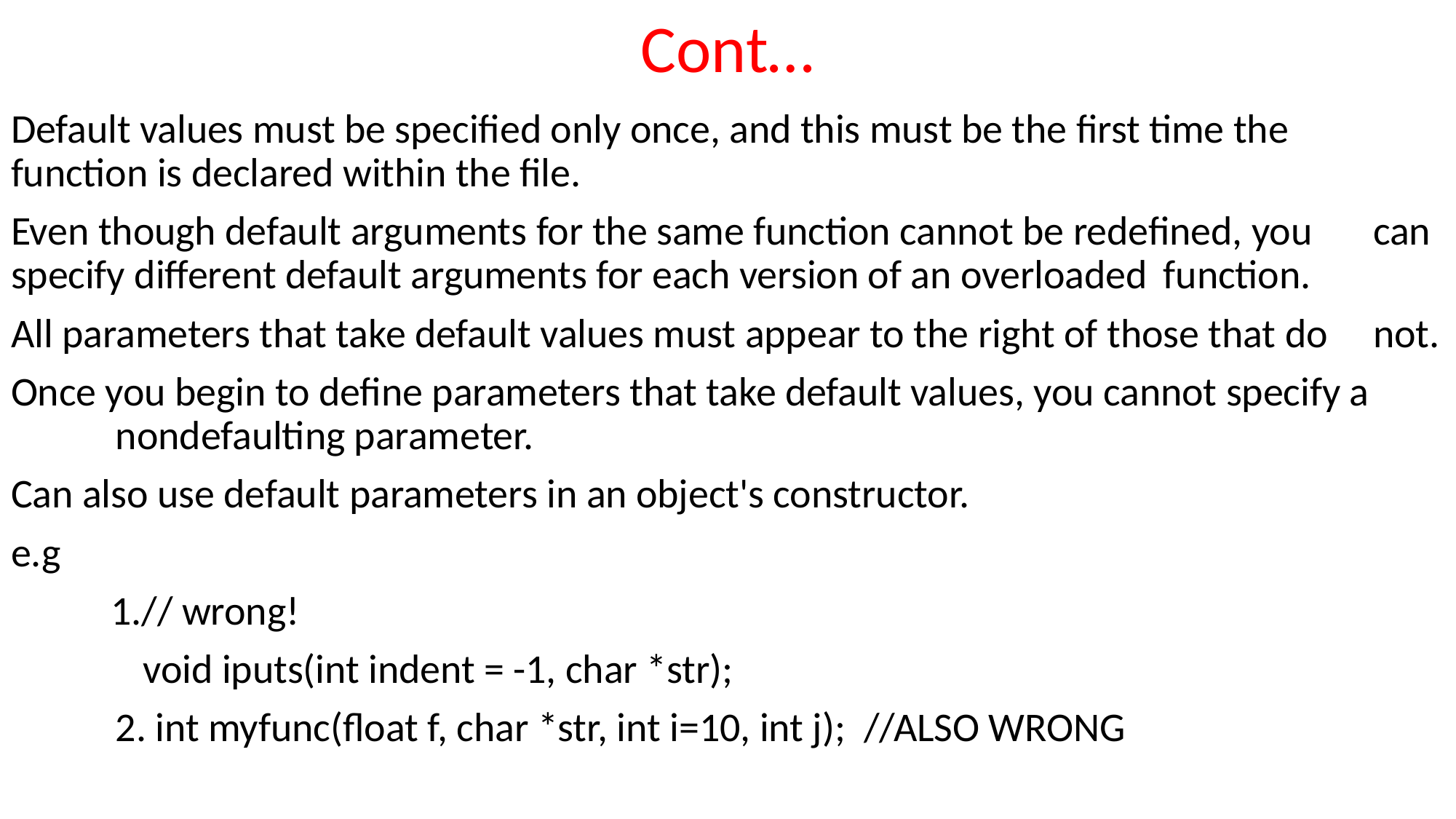

# Cont…
Default values must be specified only once, and this must be the first time the 	function is declared within the file.
Even though default arguments for the same function cannot be redefined, you 	can specify different default arguments for each version of an overloaded 	function.
All parameters that take default values must appear to the right of those that do 	not.
Once you begin to define parameters that take default values, you cannot specify a 	nondefaulting parameter.
Can also use default parameters in an object's constructor.
e.g
           1.// wrong!
	   void iputs(int indent = -1, char *str);
  	2. int myfunc(float f, char *str, int i=10, int j);  //ALSO WRONG